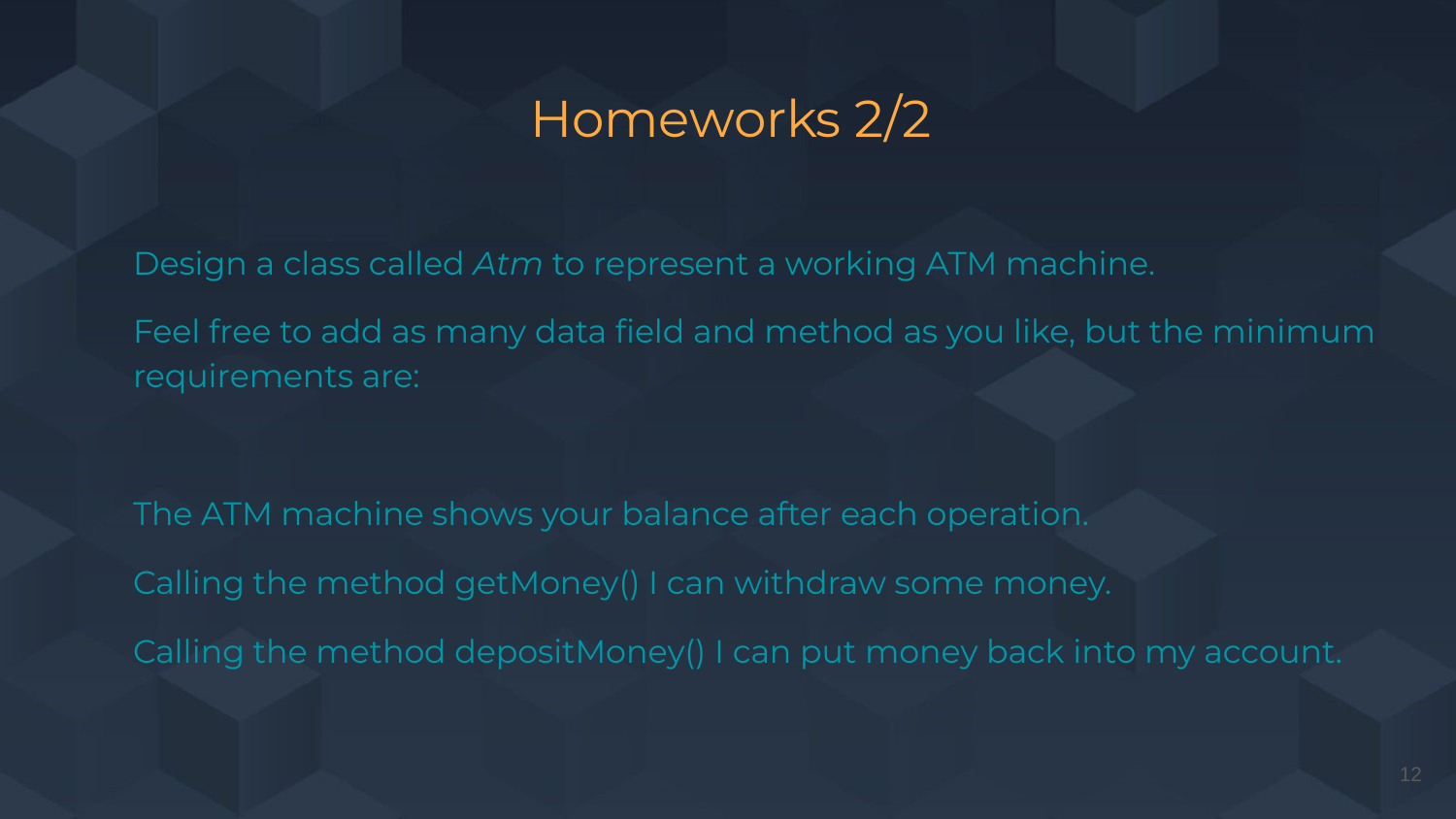

# Homeworks 2/2
Design a class called Atm to represent a working ATM machine.
Feel free to add as many data field and method as you like, but the minimum requirements are:

The ATM machine shows your balance after each operation.
Calling the method getMoney() I can withdraw some money.
Calling the method depositMoney() I can put money back into my account.

12